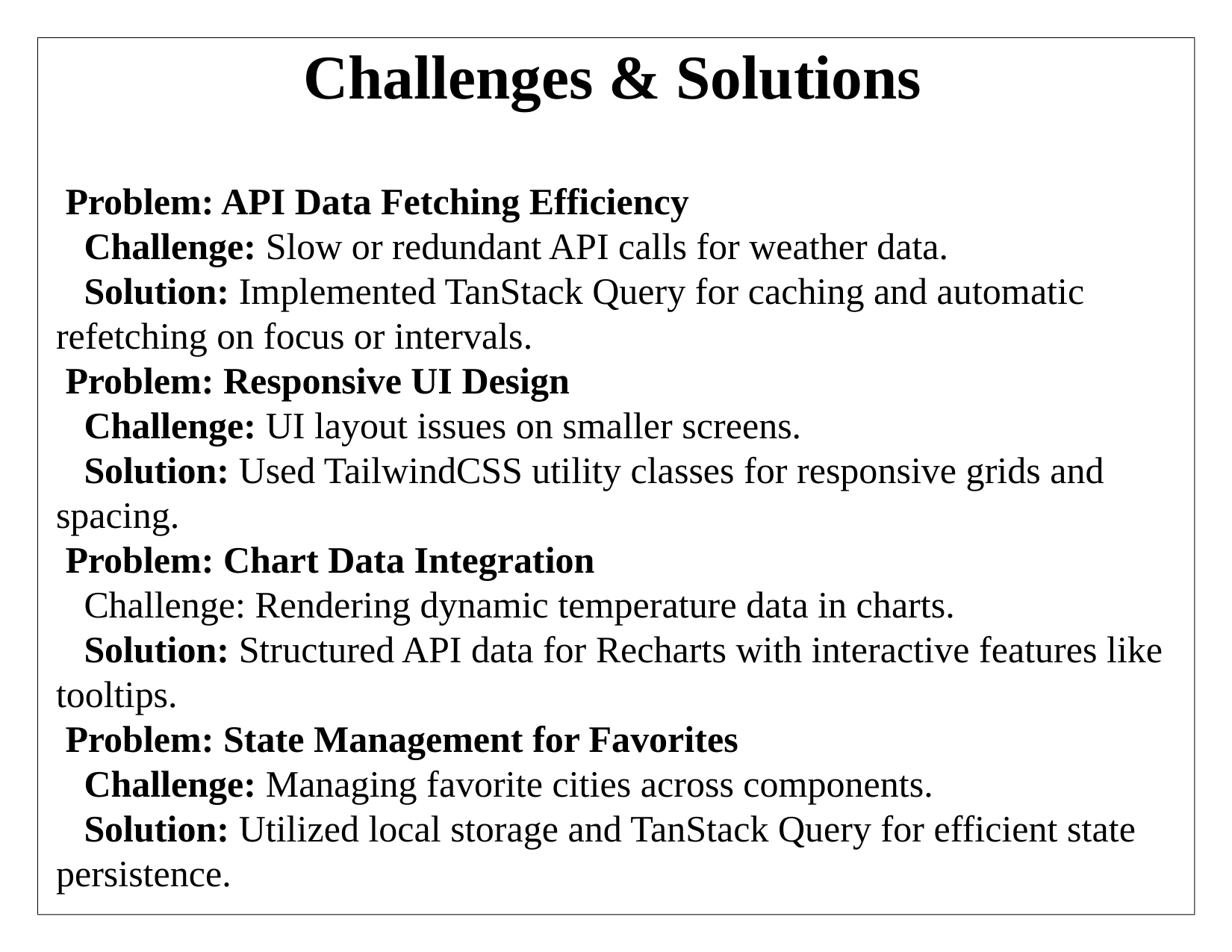

Challenges & Solutions

 Problem: API Data Fetching Efficiency
   Challenge: Slow or redundant API calls for weather data.
   Solution: Implemented TanStack Query for caching and automatic refetching on focus or intervals.
 Problem: Responsive UI Design
   Challenge: UI layout issues on smaller screens.
   Solution: Used TailwindCSS utility classes for responsive grids and spacing.
 Problem: Chart Data Integration
   Challenge: Rendering dynamic temperature data in charts.
   Solution: Structured API data for Recharts with interactive features like tooltips.
 Problem: State Management for Favorites
   Challenge: Managing favorite cities across components.
   Solution: Utilized local storage and TanStack Query for efficient state persistence.